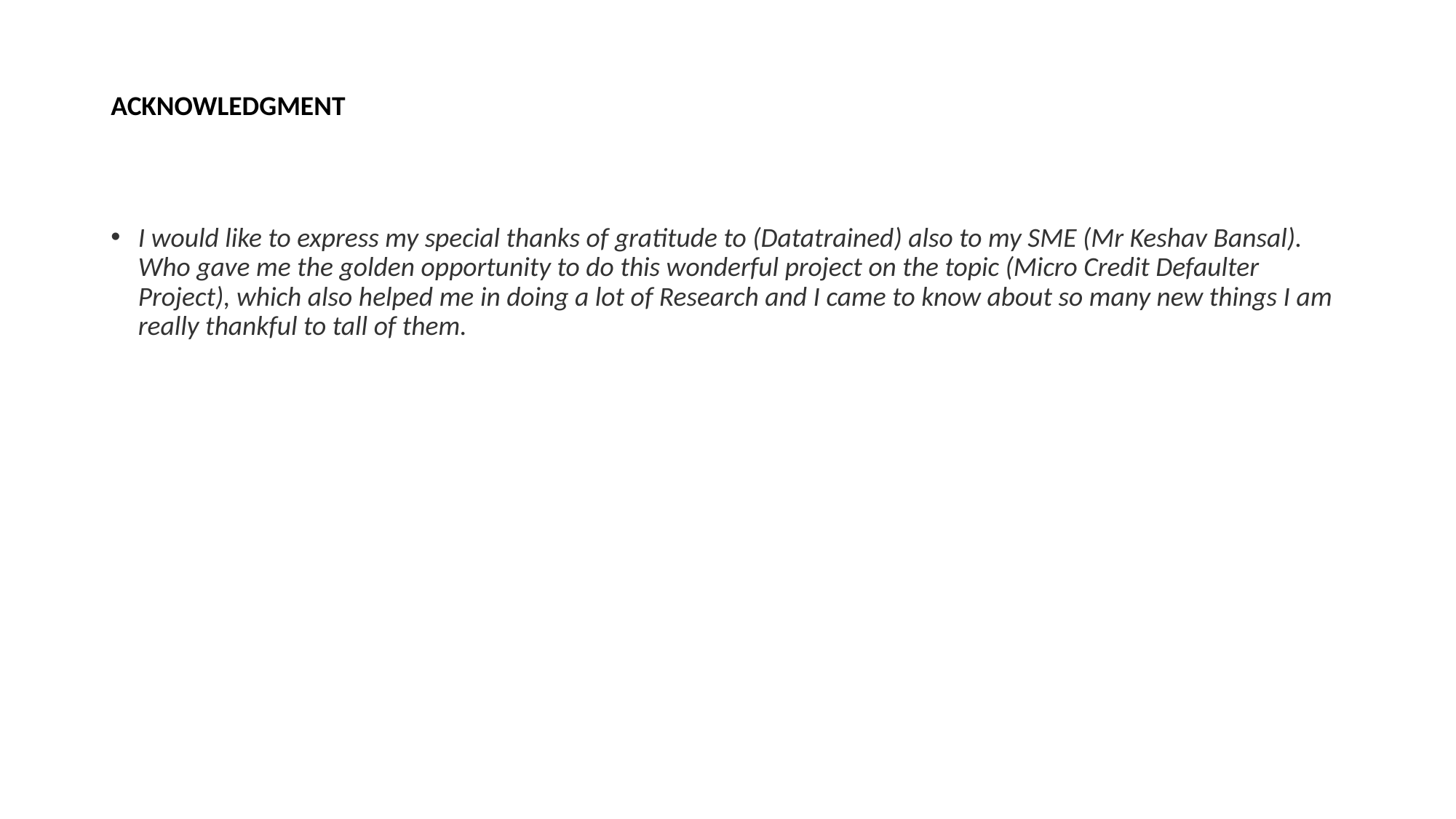

# ACKNOWLEDGMENT
I would like to express my special thanks of gratitude to (Datatrained) also to my SME (Mr Keshav Bansal). Who gave me the golden opportunity to do this wonderful project on the topic (Micro Credit Defaulter Project), which also helped me in doing a lot of Research and I came to know about so many new things I am really thankful to tall of them.